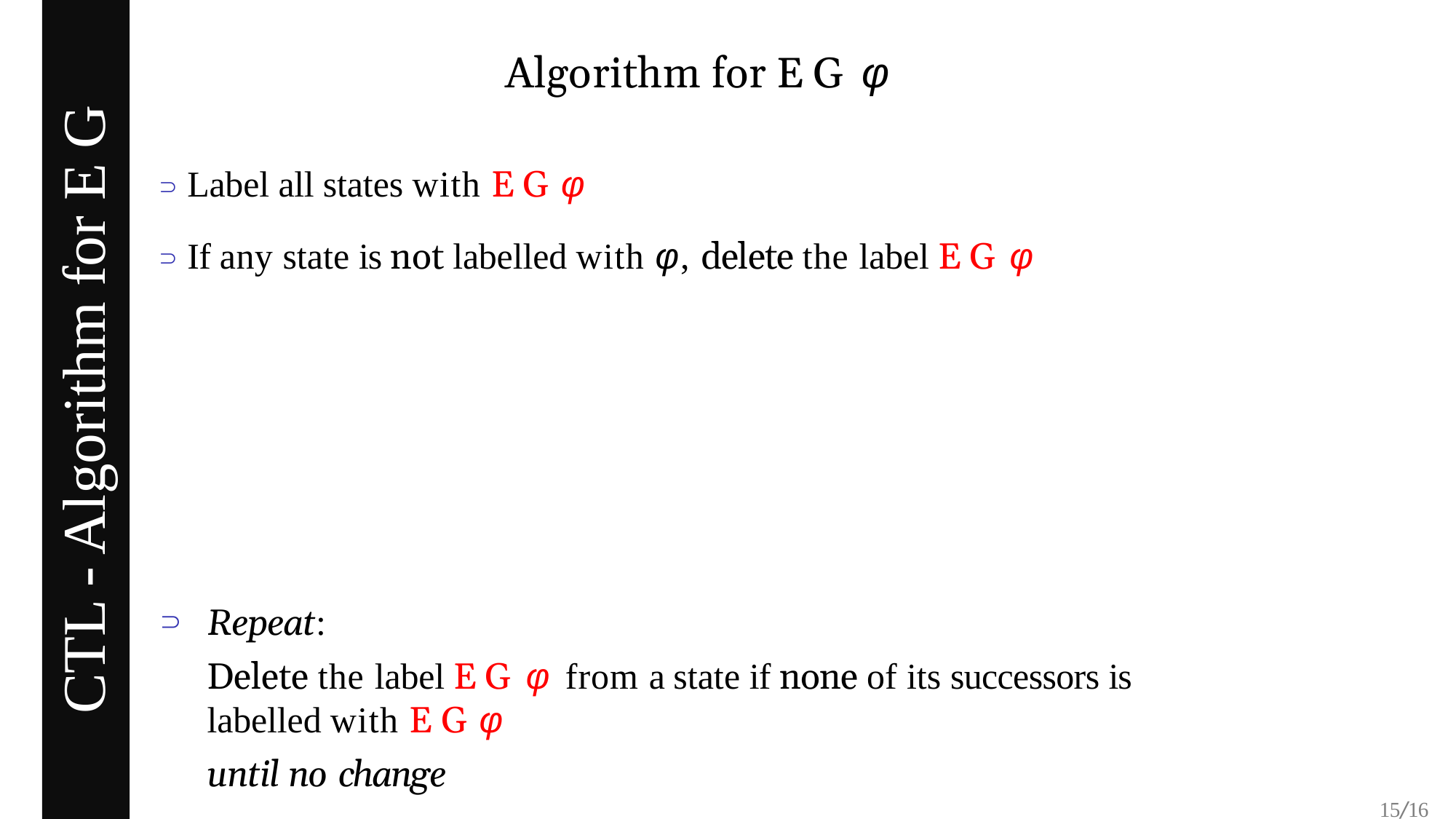

Algorithm for E G φ
⊃ Label all states with E G φ
⊃ If any state is not labelled with φ, delete the label E G φ
CTL - Algorithm for E G
⊃
Repeat:
Delete the label E G φ from a state if none of its successors is  labelled with E G φ
until no change
15/16